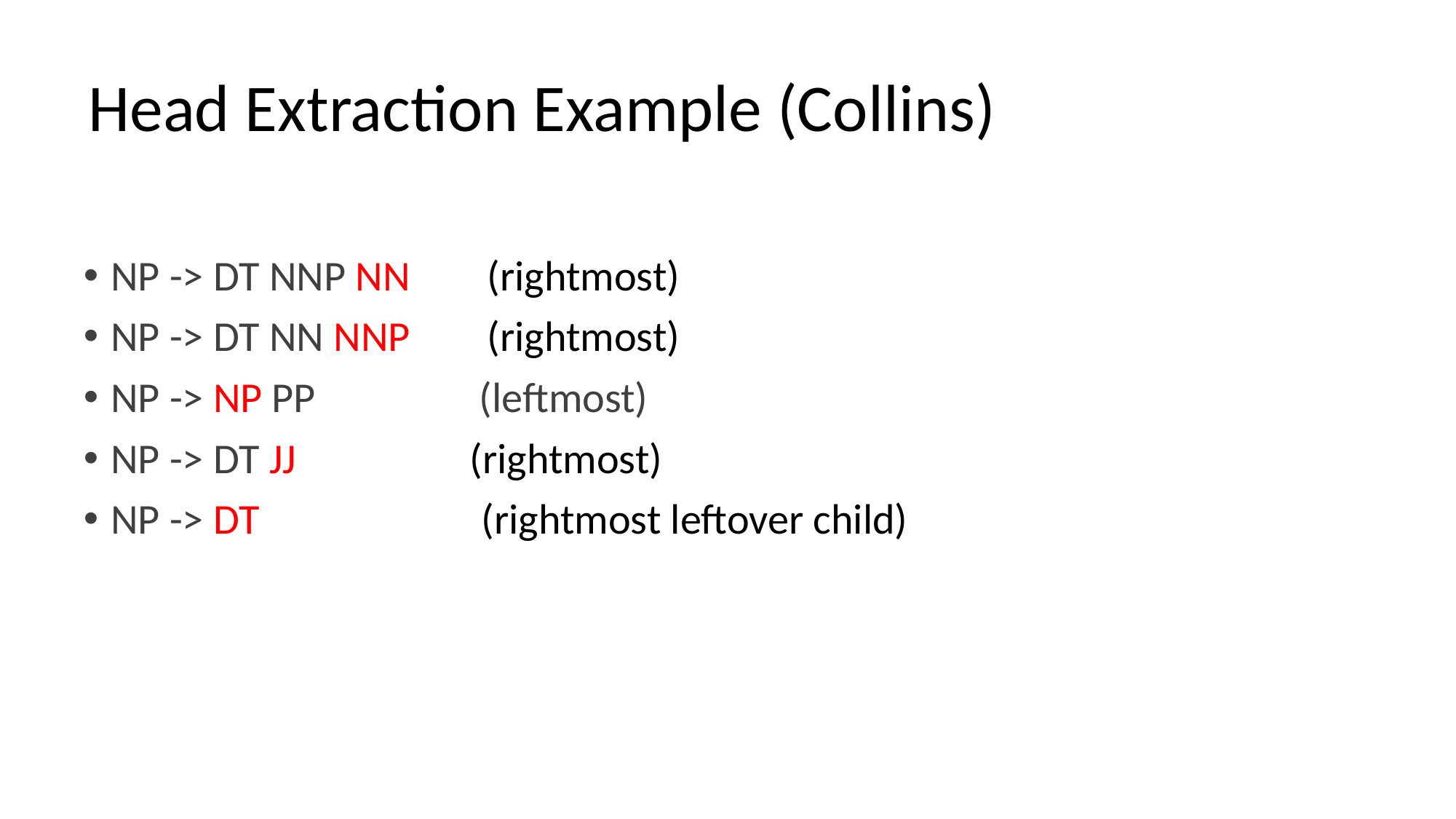

# Head Extraction Example (Collins)
NP -> DT NNP NN        (rightmost)
NP -> DT NN NNP        (rightmost)
NP -> NP PP                 (leftmost)
NP -> DT JJ                  (rightmost)
NP -> DT                       (rightmost leftover child)